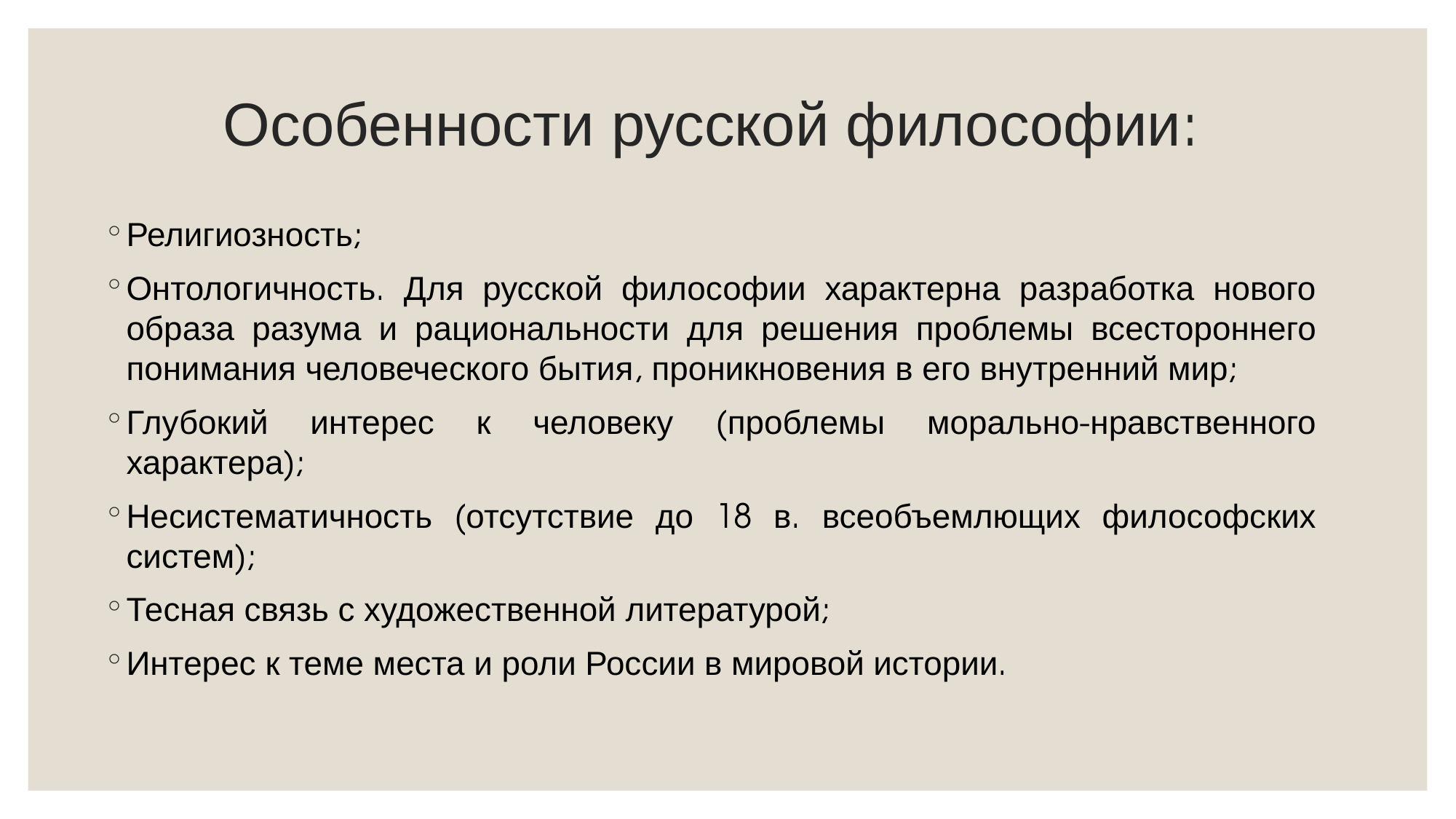

# Особенности русской философии:
Религиозность;
Онтологичность. Для русской философии характерна разработка нового образа разума и рациональности для решения проблемы всестороннего понимания человеческого бытия, проникновения в его внутренний мир;
Глубокий интерес к человеку (проблемы морально-нравственного характера);
Несистематичность (отсутствие до 18 в. всеобъемлющих философских систем);
Тесная связь с художественной литературой;
Интерес к теме места и роли России в мировой истории.